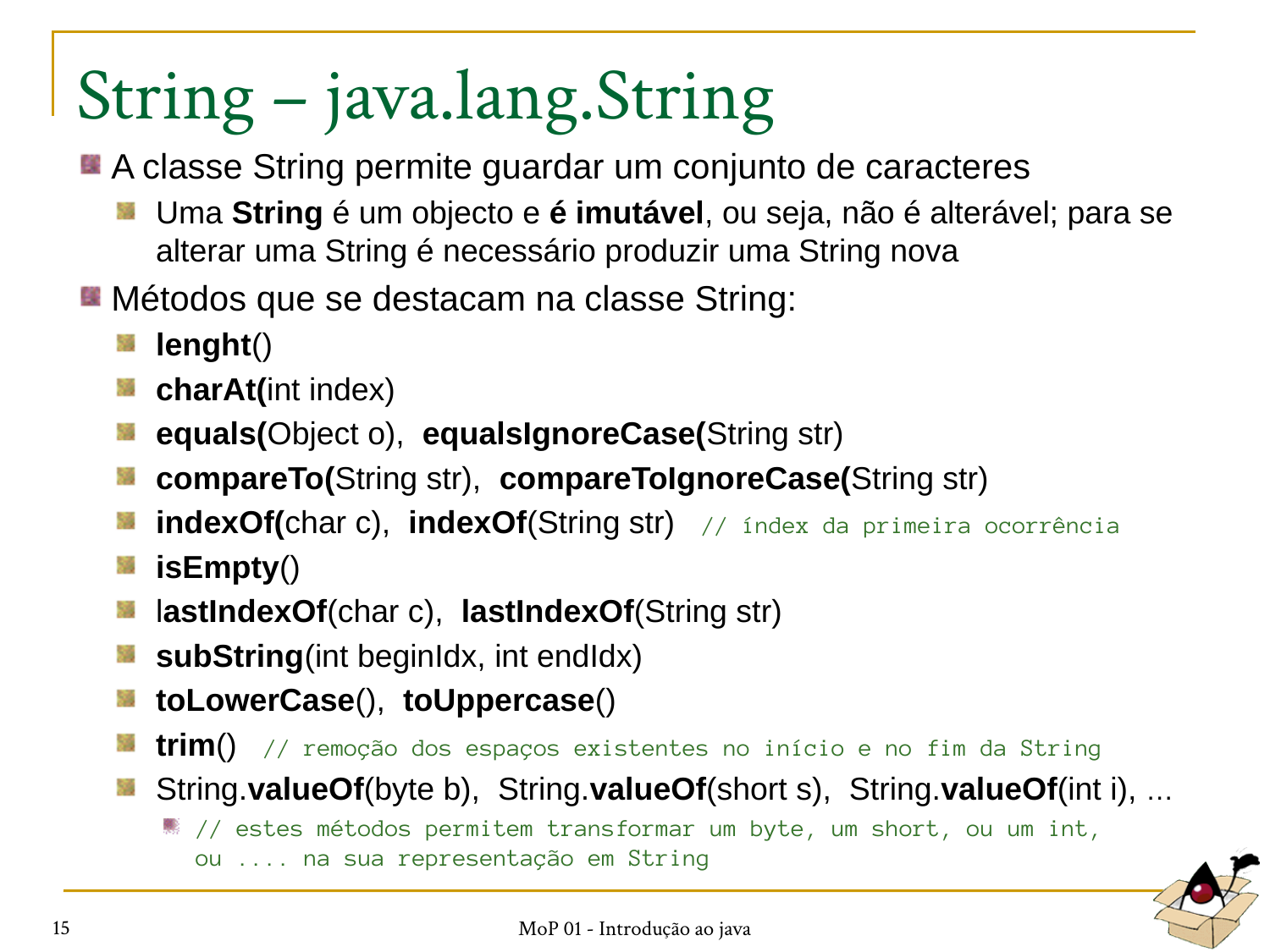

# String – java.lang.String
A classe String permite guardar um conjunto de caracteres
Uma String é um objecto e é imutável, ou seja, não é alterável; para se alterar uma String é necessário produzir uma String nova
Métodos que se destacam na classe String:
lenght()
charAt(int index)
equals(Object o),  equalsIgnoreCase(String str)
compareTo(String str),  compareToIgnoreCase(String str)
indexOf(char c),  indexOf(String str)   // índex da primeira ocorrência
isEmpty()
lastIndexOf(char c),  lastIndexOf(String str)
subString(int beginIdx, int endIdx)
toLowerCase(),  toUppercase()
trim()   // remoção dos espaços existentes no início e no fim da String
String.valueOf(byte b),  String.valueOf(short s),  String.valueOf(int i), …
// estes métodos permitem transformar um byte, um short, ou um int, ou .... na sua representação em String

MoP 01 - Introdução ao java